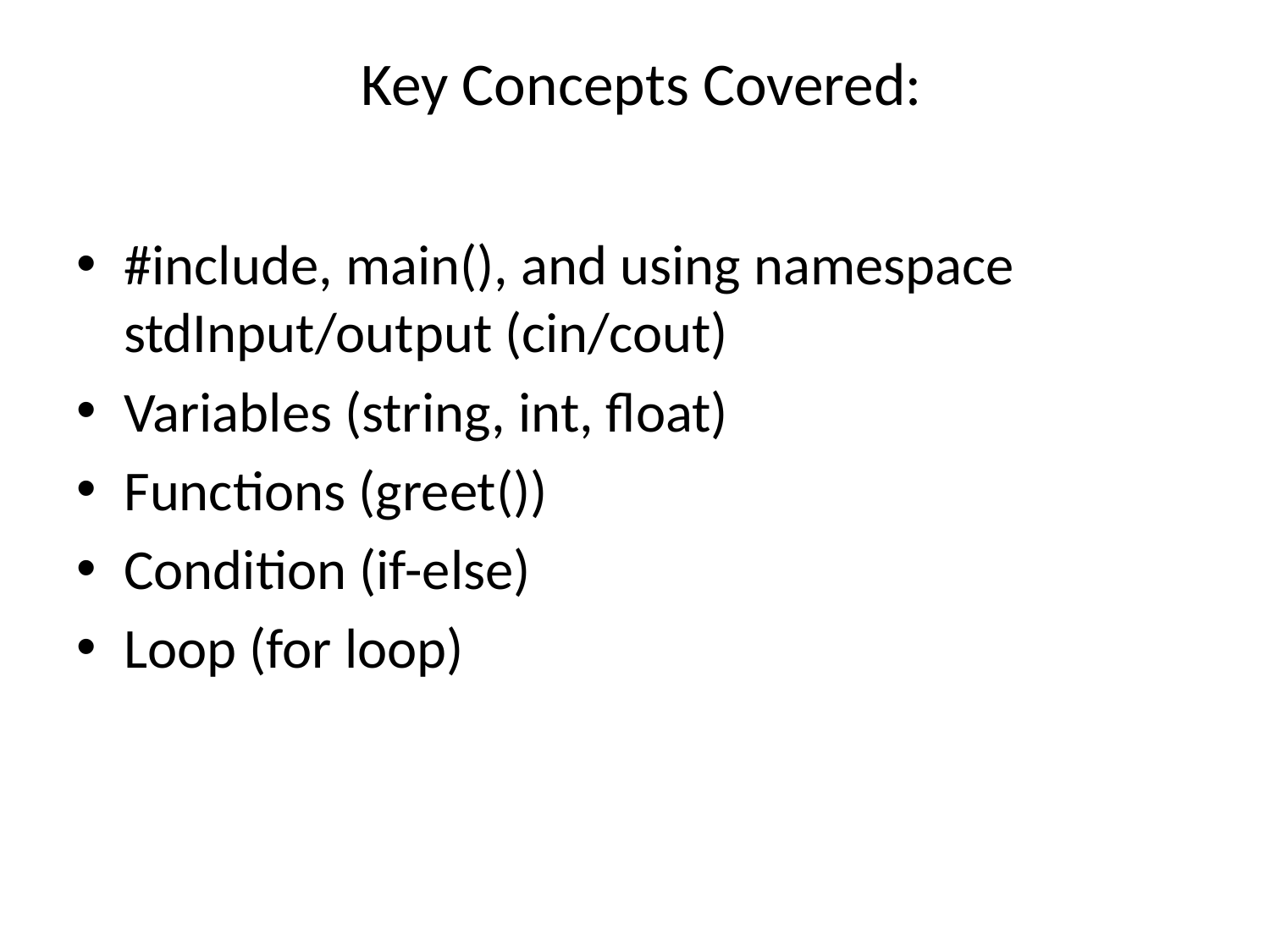

# Key Concepts Covered:
#include, main(), and using namespace stdInput/output (cin/cout)
Variables (string, int, float)
Functions (greet())
Condition (if-else)
Loop (for loop)